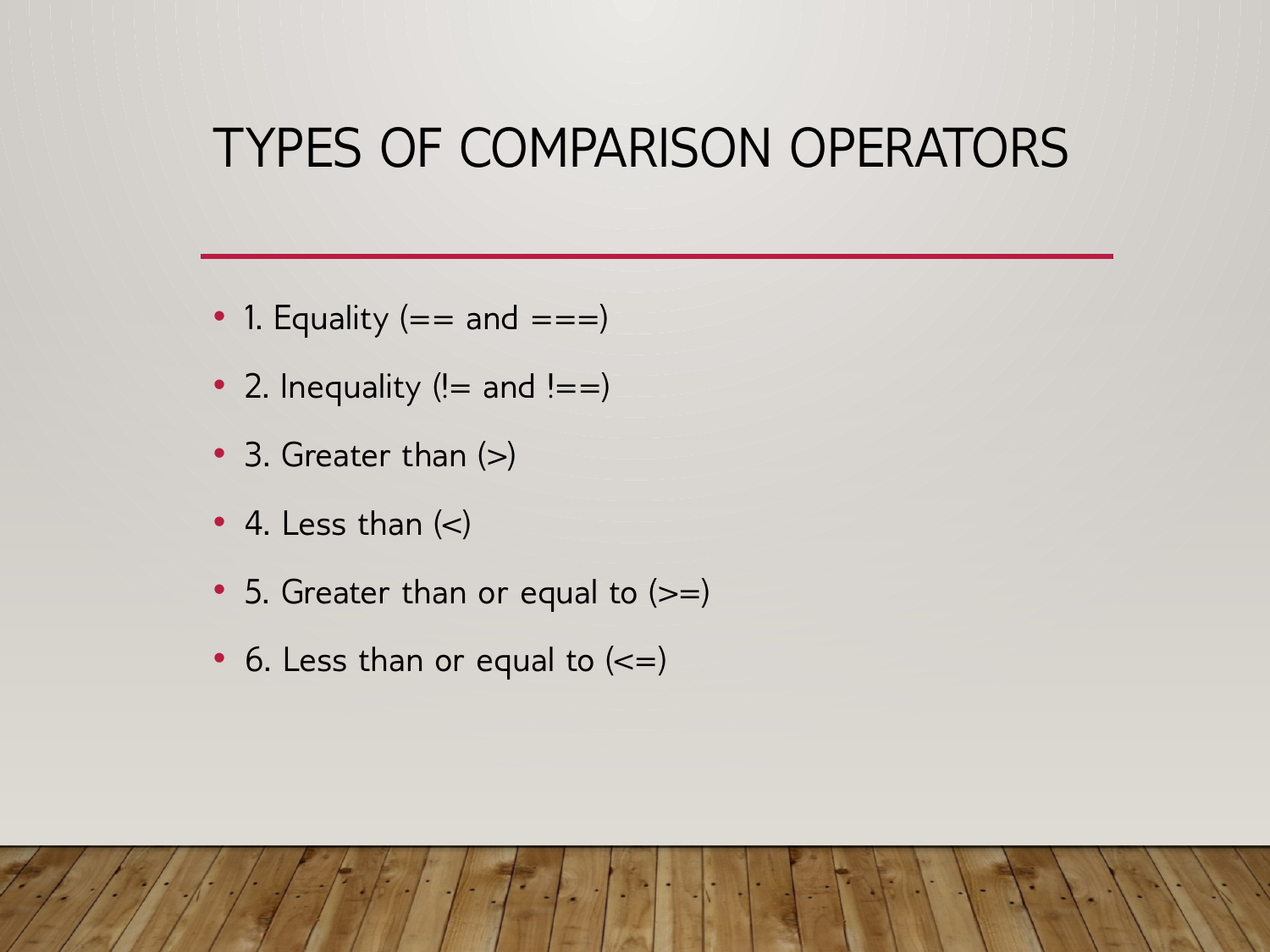

# Types of Comparison Operators
1. Equality (== and ===)
2. Inequality (!= and !==)
3. Greater than (>)
4. Less than (<)
5. Greater than or equal to (>=)
6. Less than or equal to (<=)